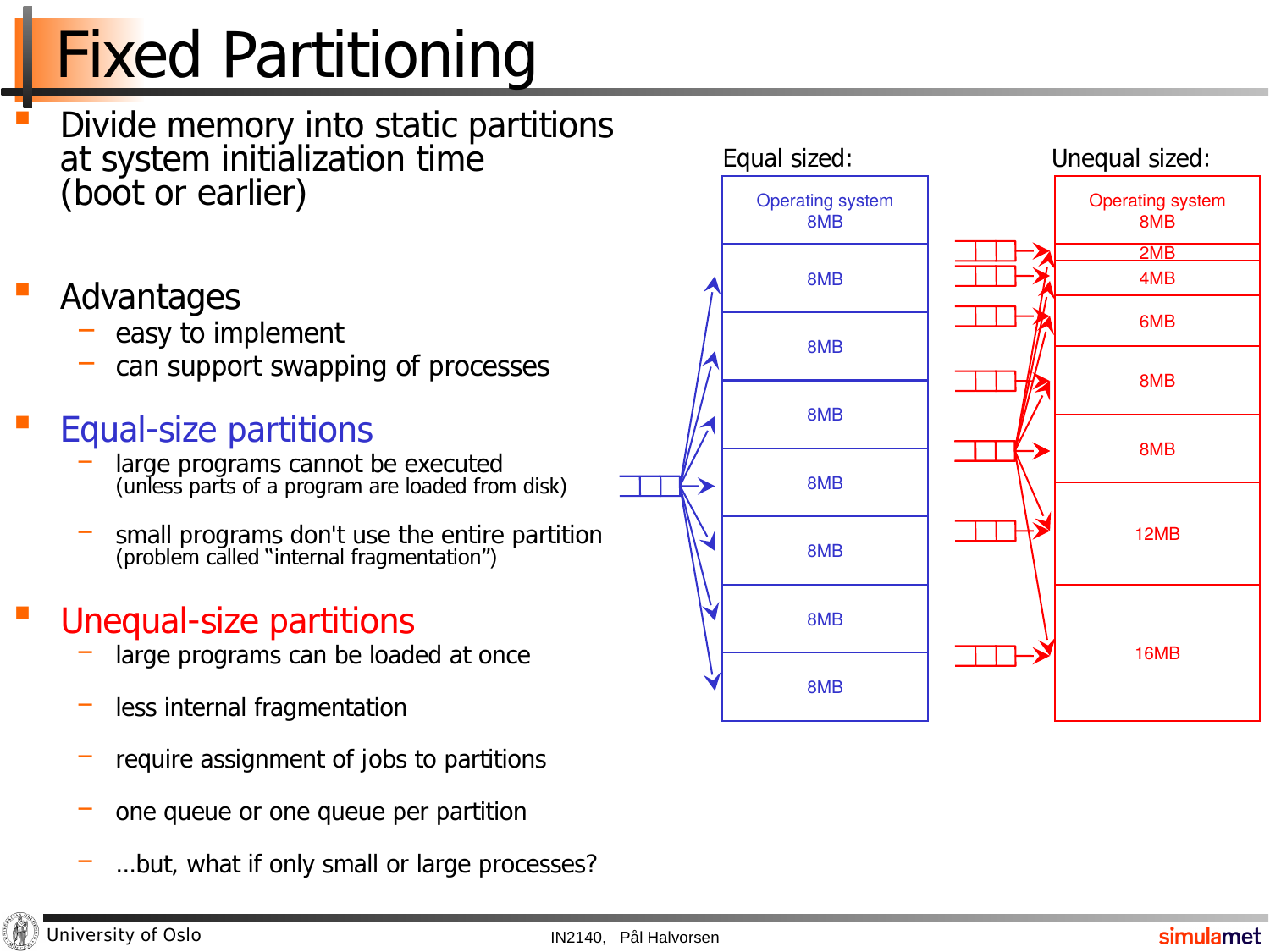

# Fixed Partitioning
Divide memory into static partitions
at system initialization time
(boot or earlier)

Advantages
easy to implement
can support swapping of processes
Equal-size partitions
large programs cannot be executed
(unless parts of a program are loaded from disk)
small programs don't use the entire partition
(problem called “internal fragmentation”)
Unequal-size partitions
large programs can be loaded at once
less internal fragmentation
require assignment of jobs to partitions
one queue or one queue per partition
…but, what if only small or large processes?
Equal sized:
Unequal sized:
Operating system
8MB
8MB
8MB
8MB
8MB
8MB
8MB
8MB
Operating system
8MB
2MB
4MB
6MB
8MB
8MB
12MB
16MB